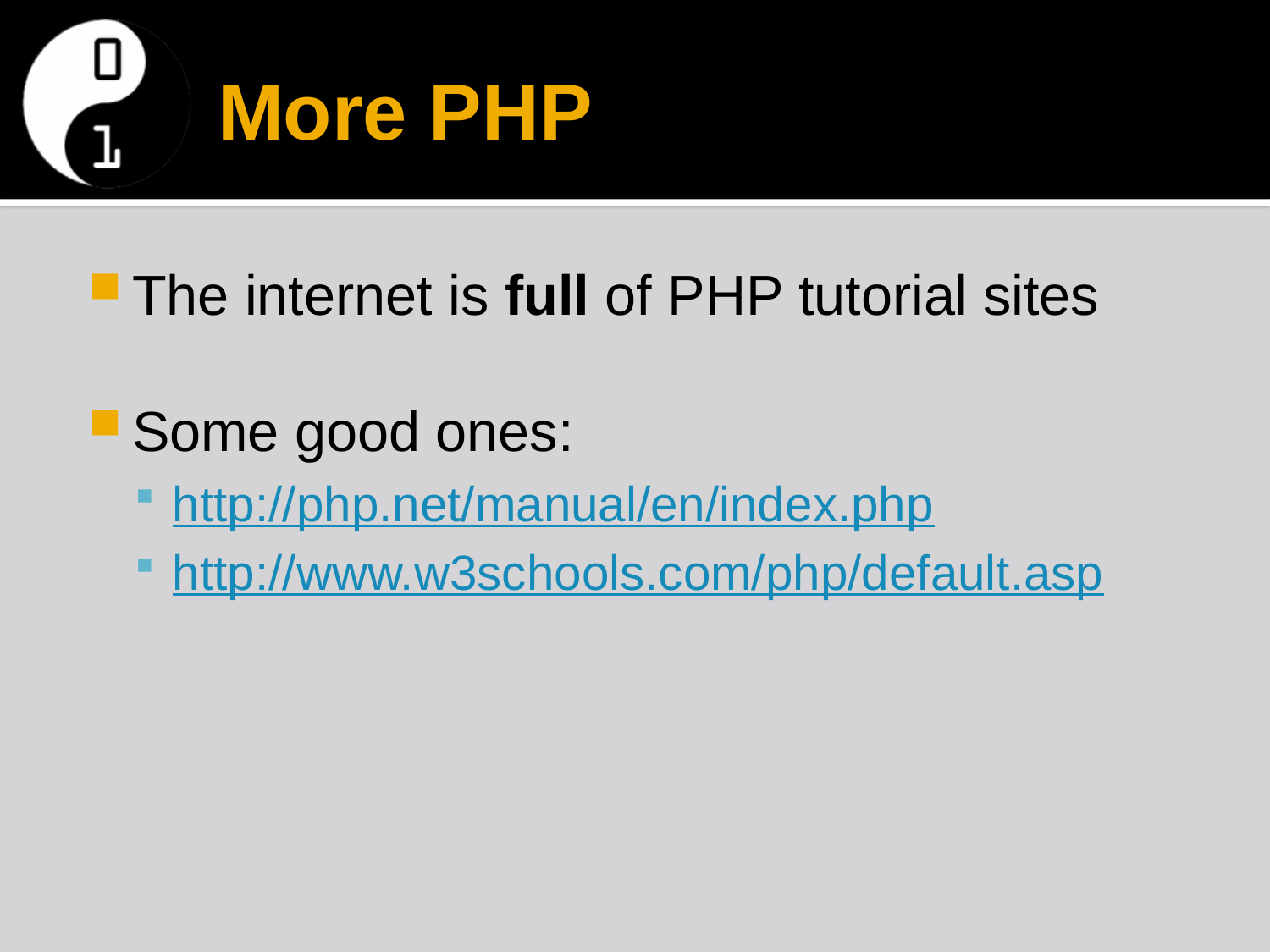

# More PHP
The internet is full of PHP tutorial sites

Some good ones:
http://php.net/manual/en/index.php
http://www.w3schools.com/php/default.asp